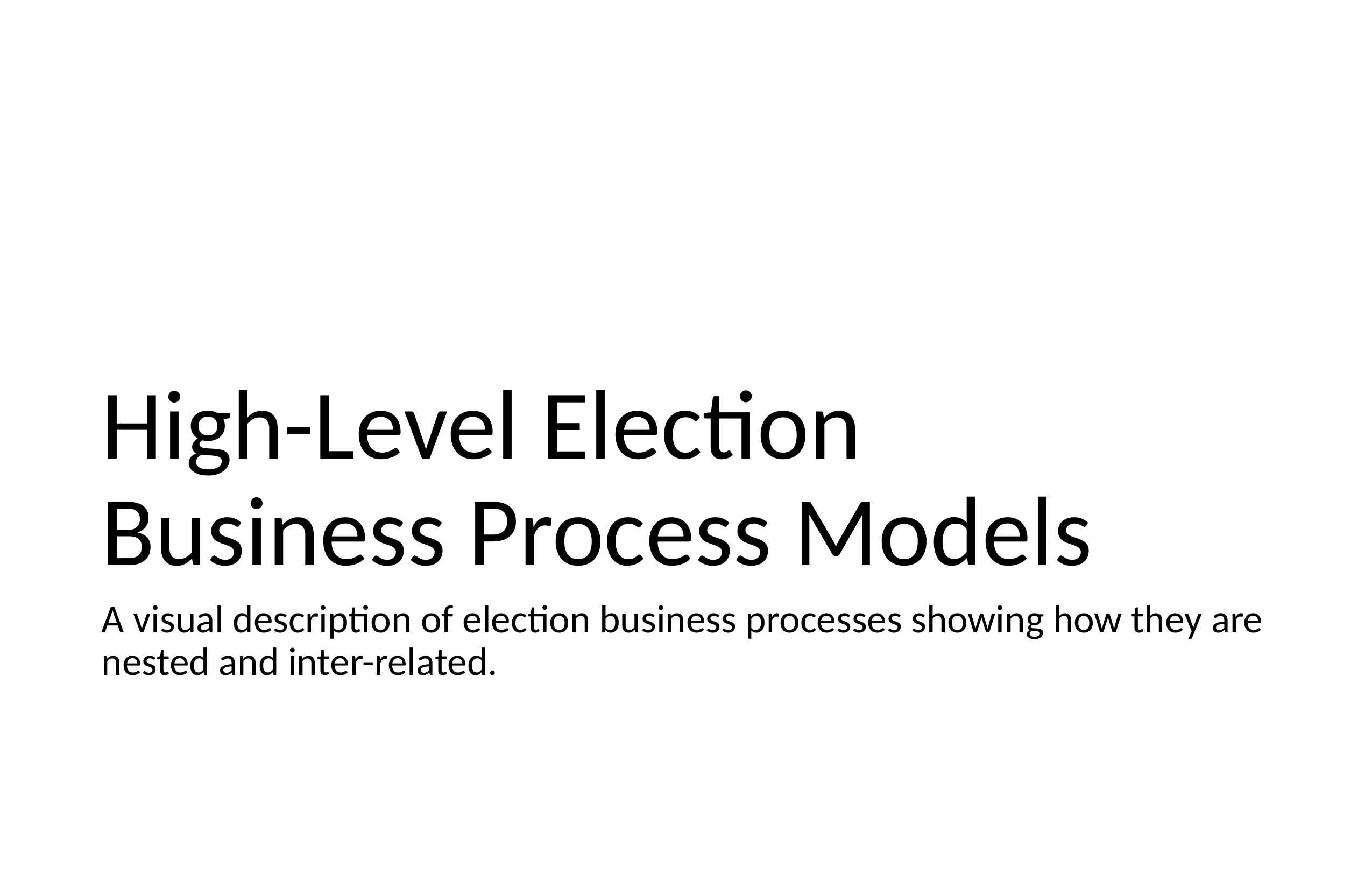

# High-Level Election    Business Process Models
A visual description of election business processes showing how they are nested and inter-related.